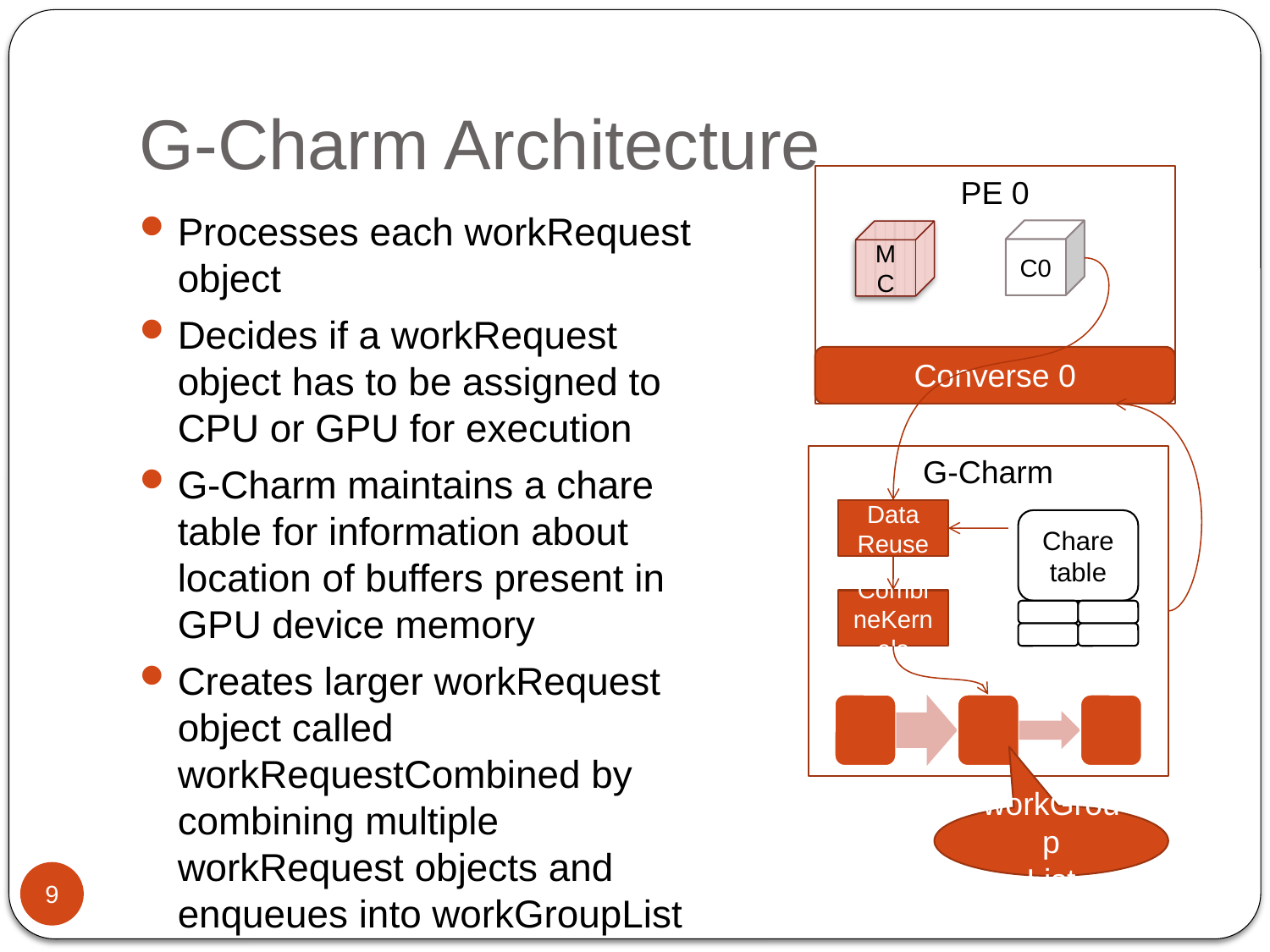

# G-Charm Architecture
PE 0
Processes each workRequest object
Decides if a workRequest object has to be assigned to CPU or GPU for execution
G-Charm maintains a chare table for information about location of buffers present in GPU device memory
Creates larger workRequest object called workRequestCombined by combining multiple workRequest objects and enqueues into workGroupList
workRequestCombined objects are scheduled in GPU
C0
MC
Converse 0
G-Charm
Data Reuse
Chare table
CombineKernels

workGroup
List
9